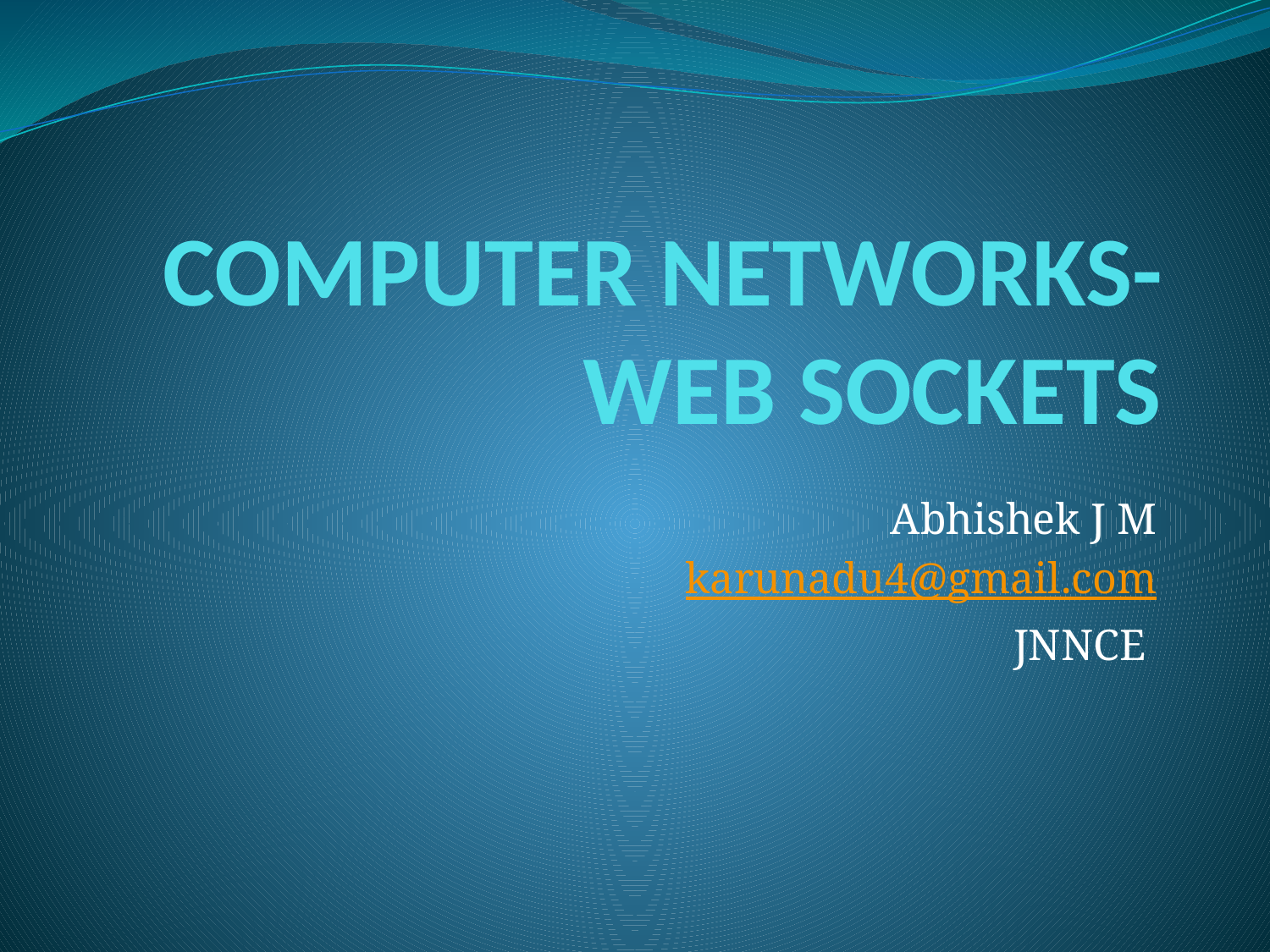

# COMPUTER NETWORKS-WEB SOCKETS
Abhishek J M
 karunadu4@gmail.com
JNNCE